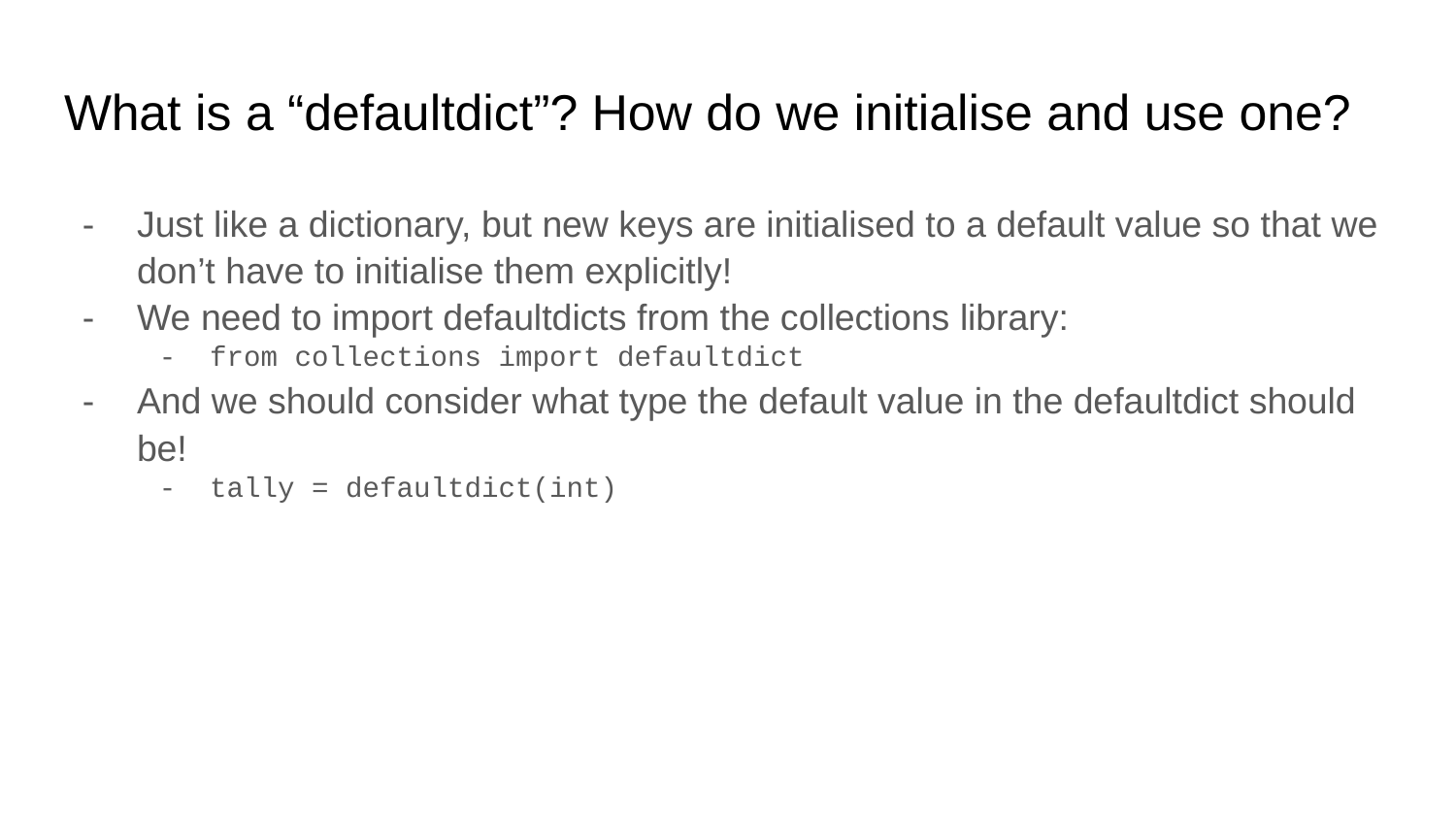

# What is a “defaultdict”? How do we initialise and use one?
Just like a dictionary, but new keys are initialised to a default value so that we don’t have to initialise them explicitly!
We need to import defaultdicts from the collections library:
from collections import defaultdict
And we should consider what type the default value in the defaultdict should be!
tally = defaultdict(int)